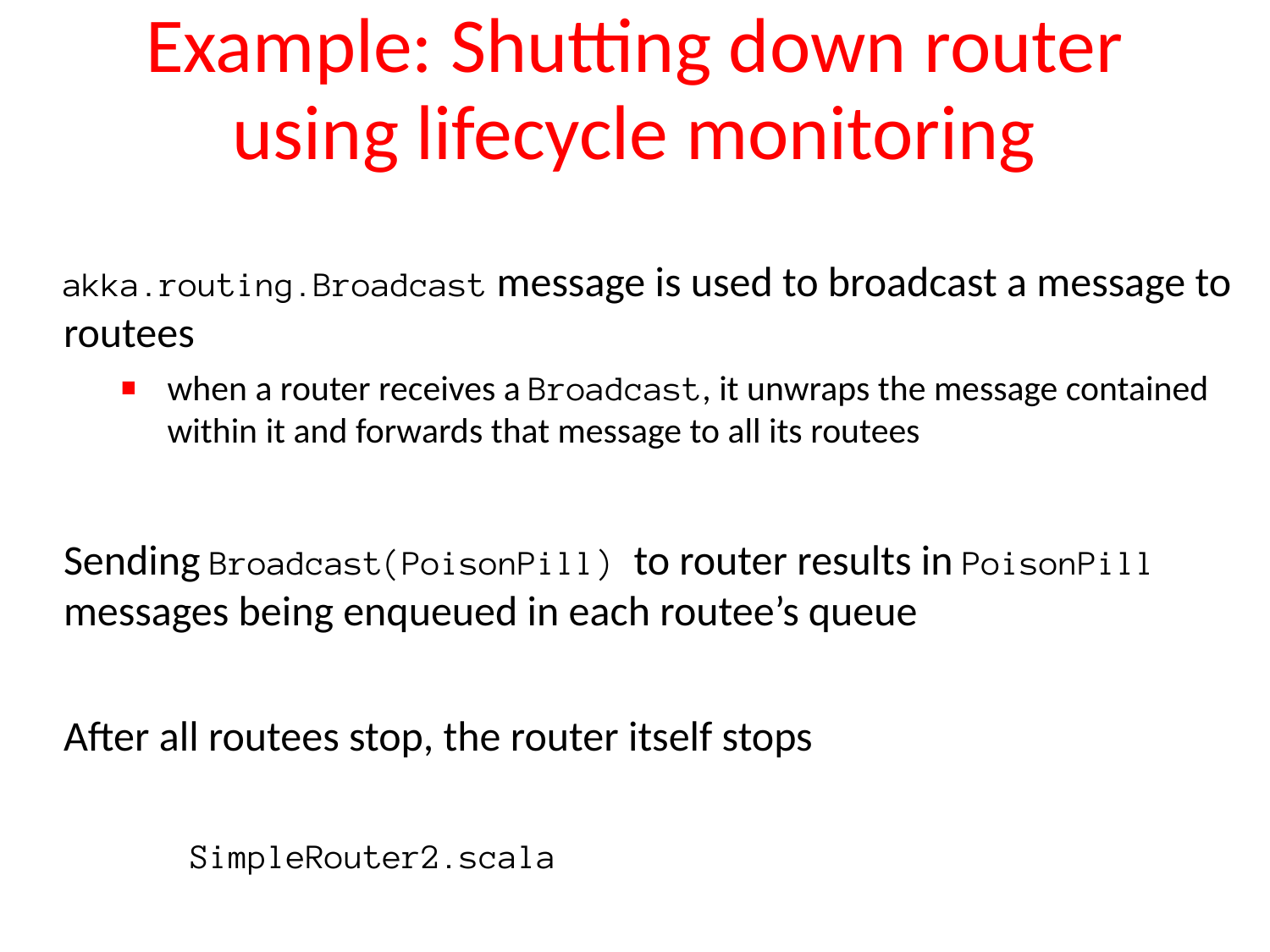

# Example: Shutting down router using lifecycle monitoring
akka.routing.Broadcast message is used to broadcast a message to routees
when a router receives a Broadcast, it unwraps the message contained within it and forwards that message to all its routees

Sending Broadcast(PoisonPill) to router results in PoisonPill messages being enqueued in each routee’s queue

After all routees stop, the router itself stops

	SimpleRouter2.scala